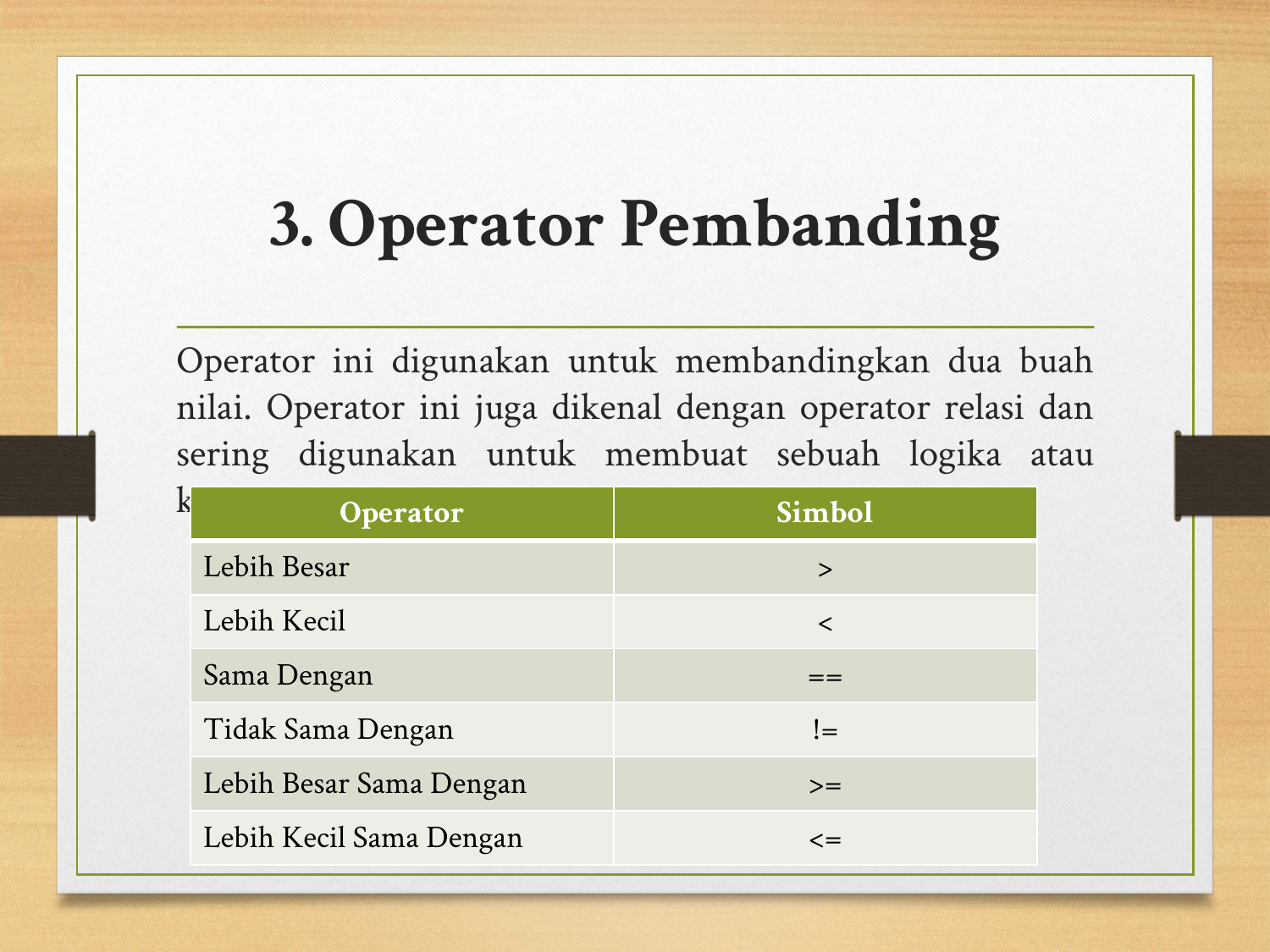

# 3. Operator Pembanding
Operator ini digunakan untuk membandingkan dua buah nilai. Operator ini juga dikenal dengan operator relasi dan sering digunakan untuk membuat sebuah logika atau kondisi.
| Operator | Simbol |
| --- | --- |
| Lebih Besar | > |
| Lebih Kecil | < |
| Sama Dengan | == |
| Tidak Sama Dengan | != |
| Lebih Besar Sama Dengan | >= |
| Lebih Kecil Sama Dengan | <= |